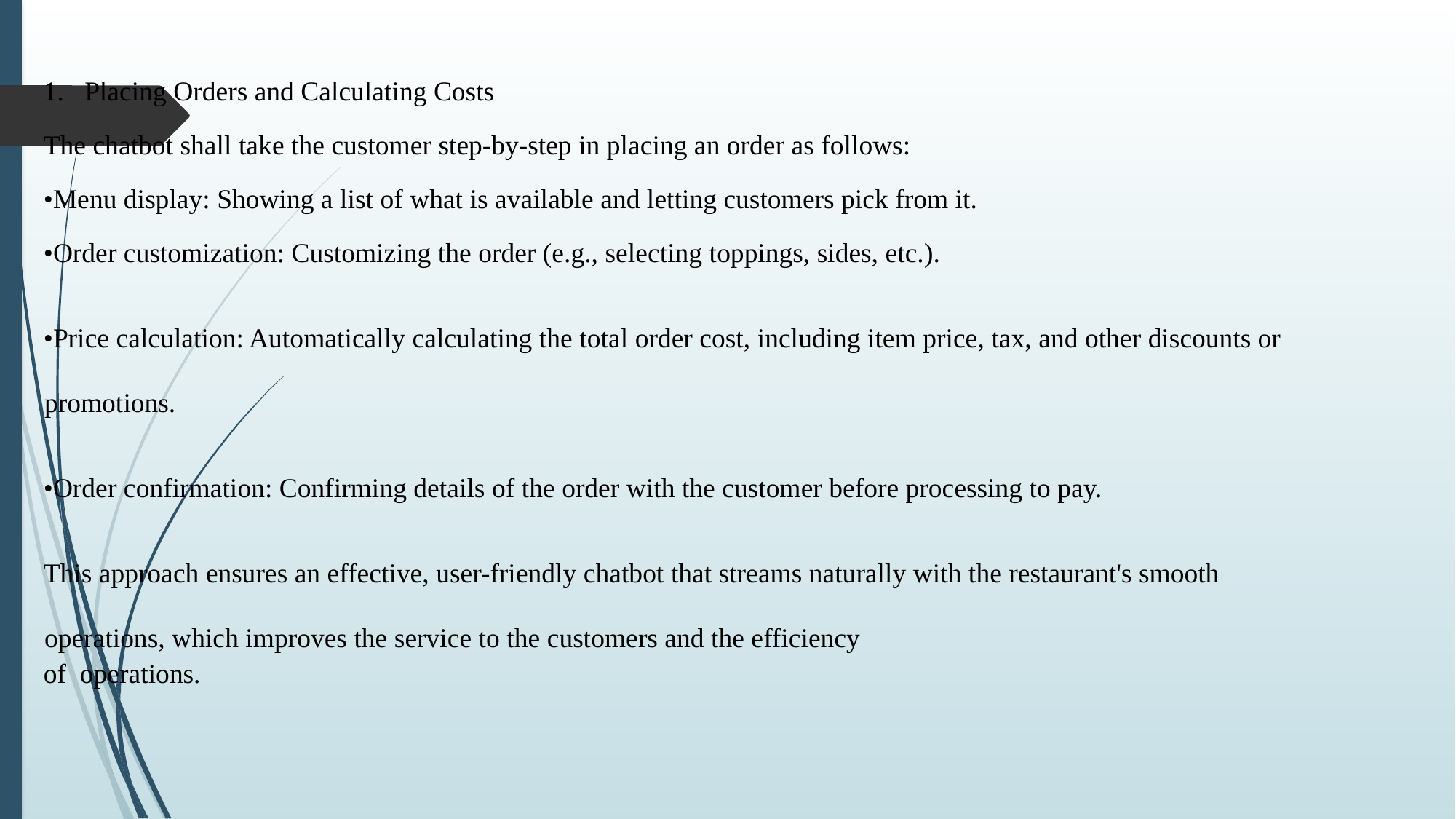

Placing Orders and Calculating Costs
The chatbot shall take the customer step-by-step in placing an order as follows:
•Menu display: Showing a list of what is available and letting customers pick from it.
•Order customization: Customizing the order (e.g., selecting toppings, sides, etc.).
•Price calculation: Automatically calculating the total order cost, including item price, tax, and other discounts or promotions.
•Order confirmation: Confirming details of the order with the customer before processing to pay.
This approach ensures an effective, user-friendly chatbot that streams naturally with the restaurant's smooth operations, which improves the service to the customers and the efficiency
of  operations.